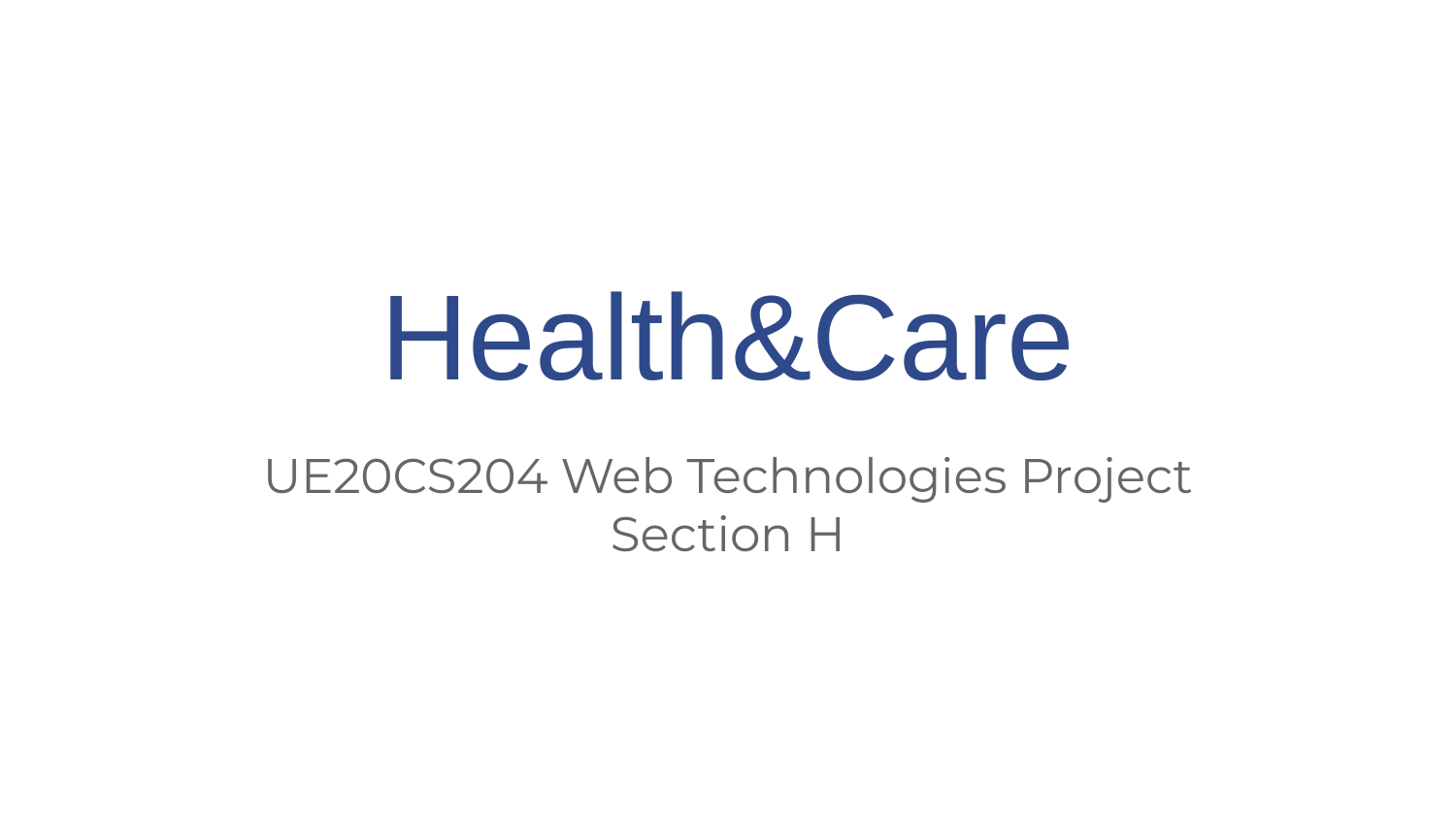

# Health&Care
UE20CS204 Web Technologies Project
Section H